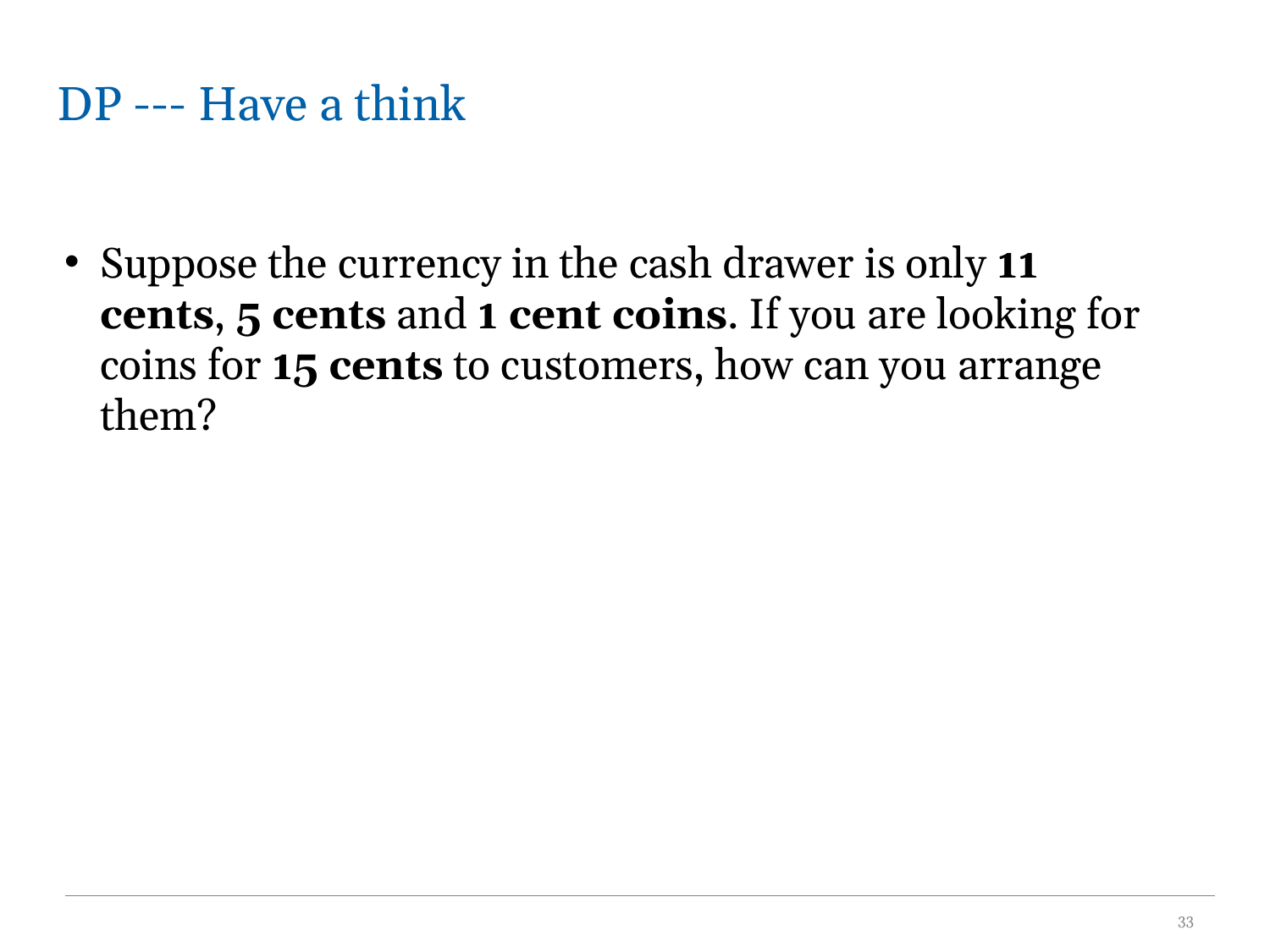

# DP --- Have a think
Suppose the currency in the cash drawer is only 11 cents, 5 cents and 1 cent coins. If you are looking for coins for 15 cents to customers, how can you arrange them?

33